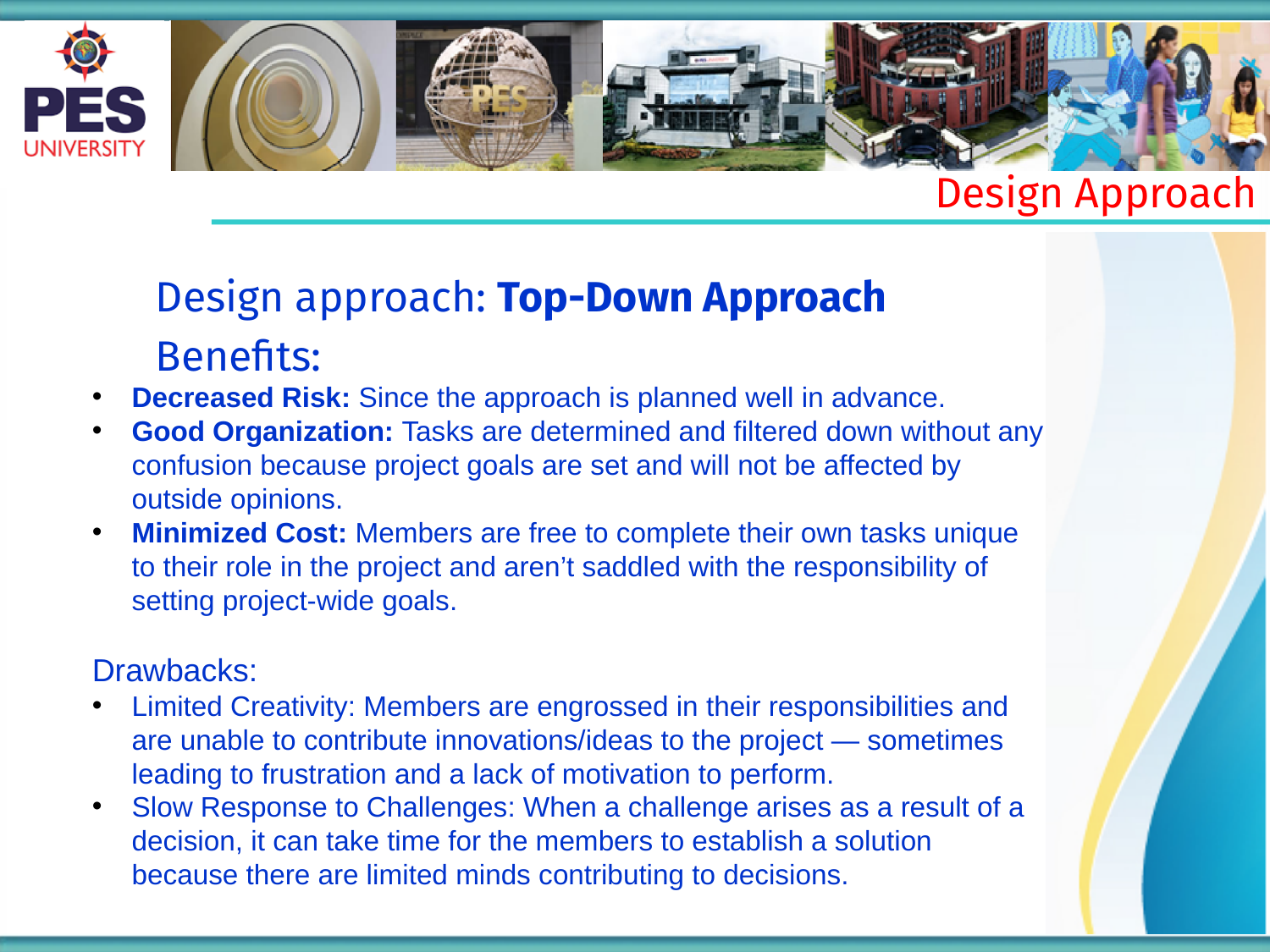

Design Approach

Design approach: Top-Down Approach
Benefits:
Decreased Risk: Since the approach is planned well in advance.
Good Organization: Tasks are determined and filtered down without any confusion because project goals are set and will not be affected by outside opinions.
Minimized Cost: Members are free to complete their own tasks unique to their role in the project and aren’t saddled with the responsibility of setting project-wide goals.

Drawbacks:
Limited Creativity: Members are engrossed in their responsibilities and are unable to contribute innovations/ideas to the project — sometimes leading to frustration and a lack of motivation to perform.
Slow Response to Challenges: When a challenge arises as a result of a decision, it can take time for the members to establish a solution because there are limited minds contributing to decisions.